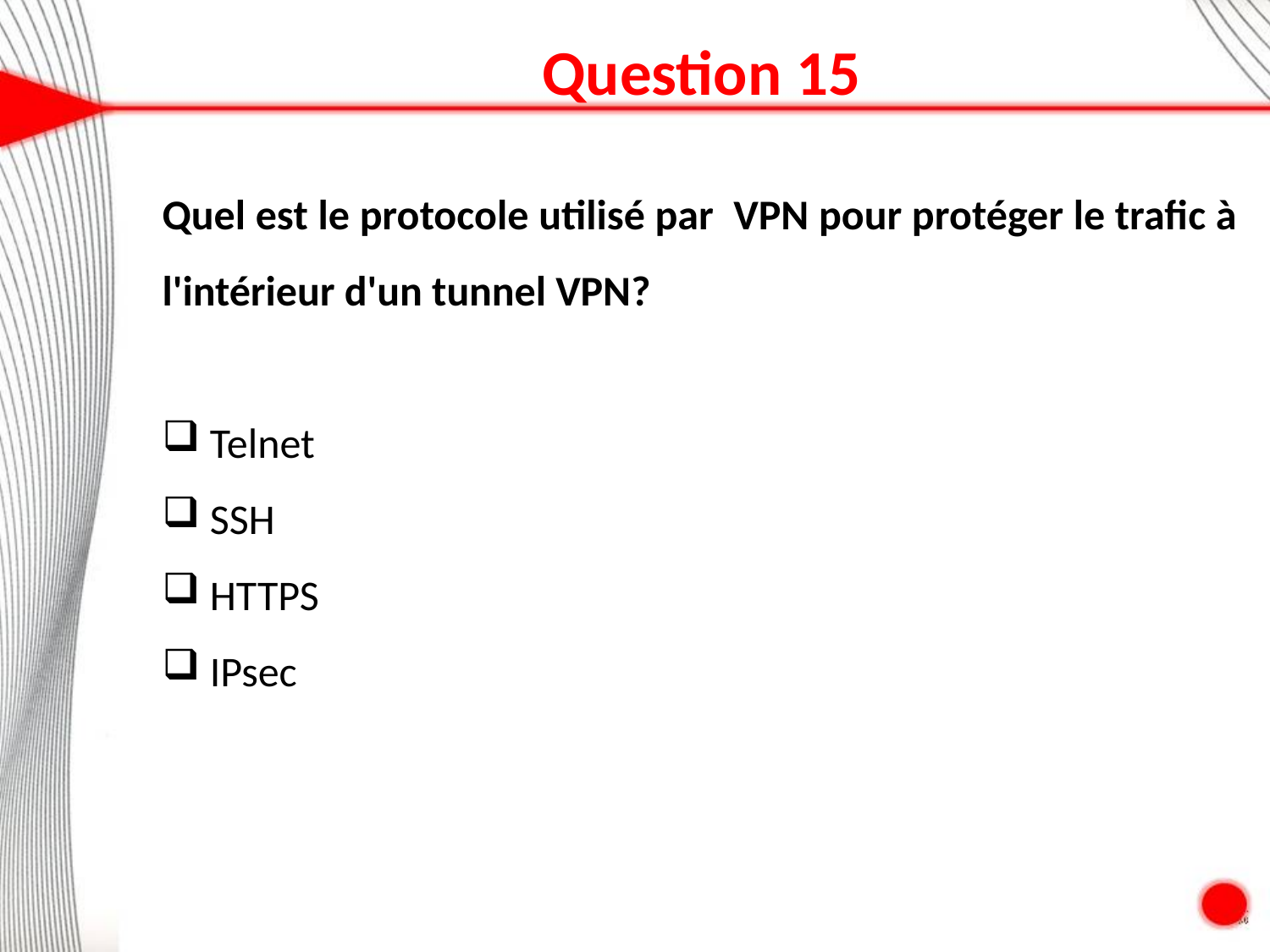

Question 15
Quel est le protocole utilisé par  VPN pour protéger le trafic à l'intérieur d'un tunnel VPN?

 Telnet
 SSH
 HTTPS
 IPsec